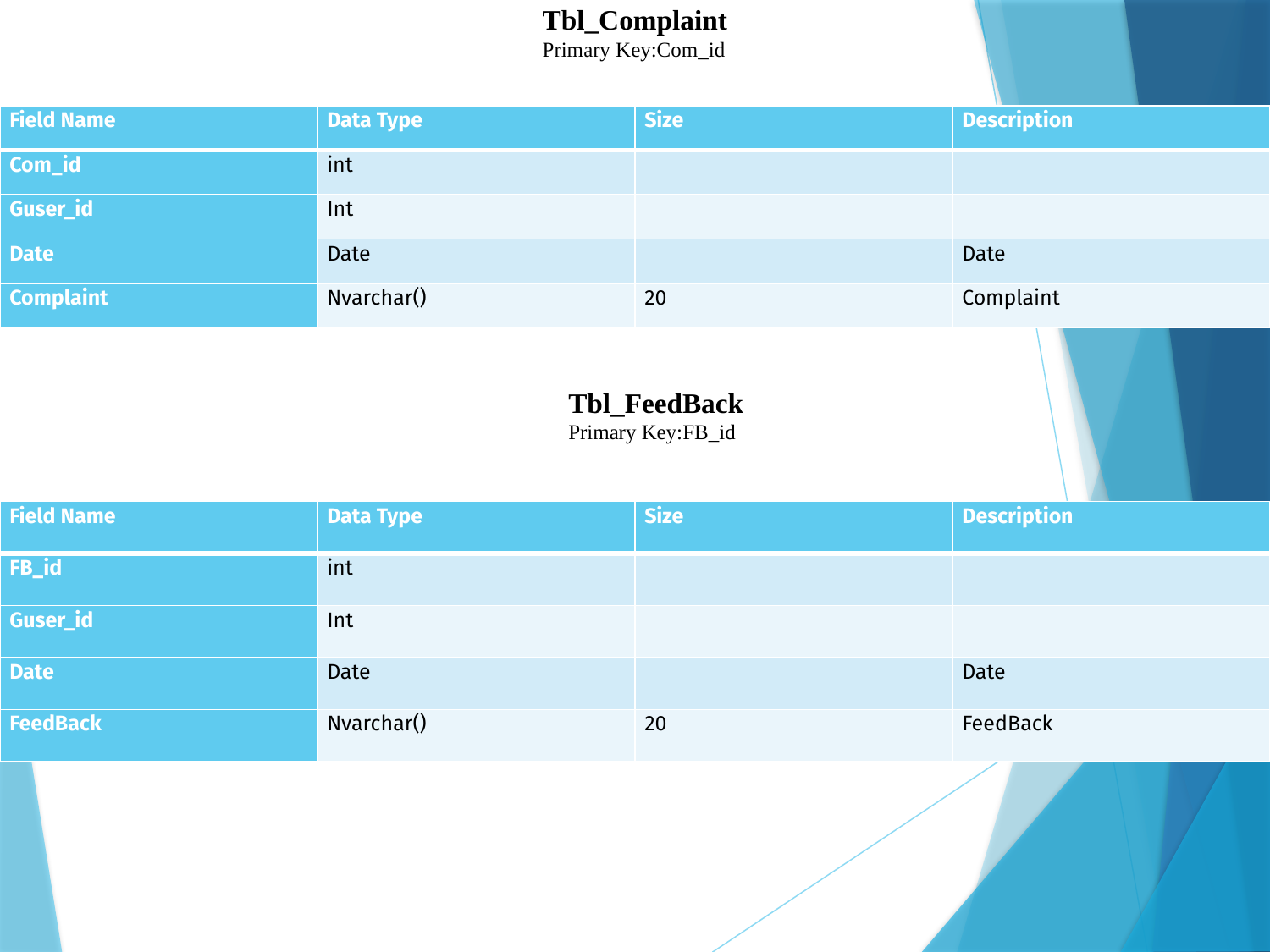

Tbl_Complaint
Primary Key:Com_id
| Field Name | Data Type | Size | Description |
| --- | --- | --- | --- |
| Com\_id | int |  |  |
| Guser\_id | Int |  |  |
| Date | Date |  | Date |
| Complaint | Nvarchar() | 20 | Complaint |
Tbl_FeedBack
Primary Key:FB_id

| Field Name | Data Type | Size | Description |
| --- | --- | --- | --- |
| FB\_id | int |  |  |
| Guser\_id | Int |  |  |
| Date | Date |  | Date |
| FeedBack | Nvarchar() | 20 | FeedBack |